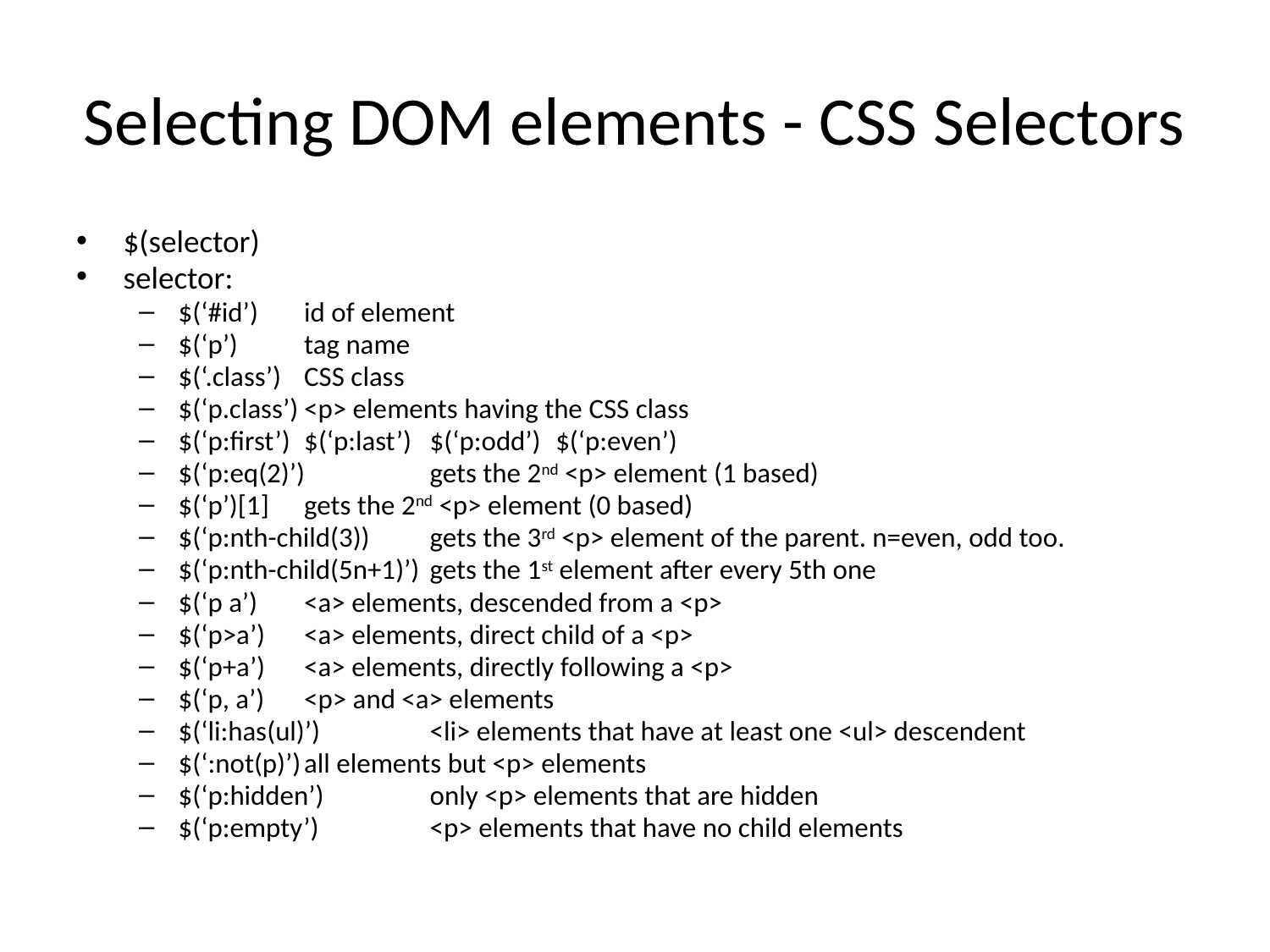

# Selecting DOM elements - CSS Selectors
$(selector)
selector:
$(‘#id’)		id of element
$(‘p’)		tag name
$(‘.class’)		CSS class
$(‘p.class’)	<p> elements having the CSS class
$(‘p:first’)	$(‘p:last’)	$(‘p:odd’)	$(‘p:even’)
$(‘p:eq(2)’)		gets the 2nd <p> element (1 based)
$(‘p’)[1]		gets the 2nd <p> element (0 based)
$(‘p:nth-child(3))	gets the 3rd <p> element of the parent. n=even, odd too.
$(‘p:nth-child(5n+1)’)	gets the 1st element after every 5th one
$(‘p a’)		<a> elements, descended from a <p>
$(‘p>a’)		<a> elements, direct child of a <p>
$(‘p+a’)		<a> elements, directly following a <p>
$(‘p, a’)		<p> and <a> elements
$(‘li:has(ul)’)	<li> elements that have at least one <ul> descendent
$(‘:not(p)’)		all elements but <p> elements
$(‘p:hidden’)	only <p> elements that are hidden
$(‘p:empty’)	<p> elements that have no child elements